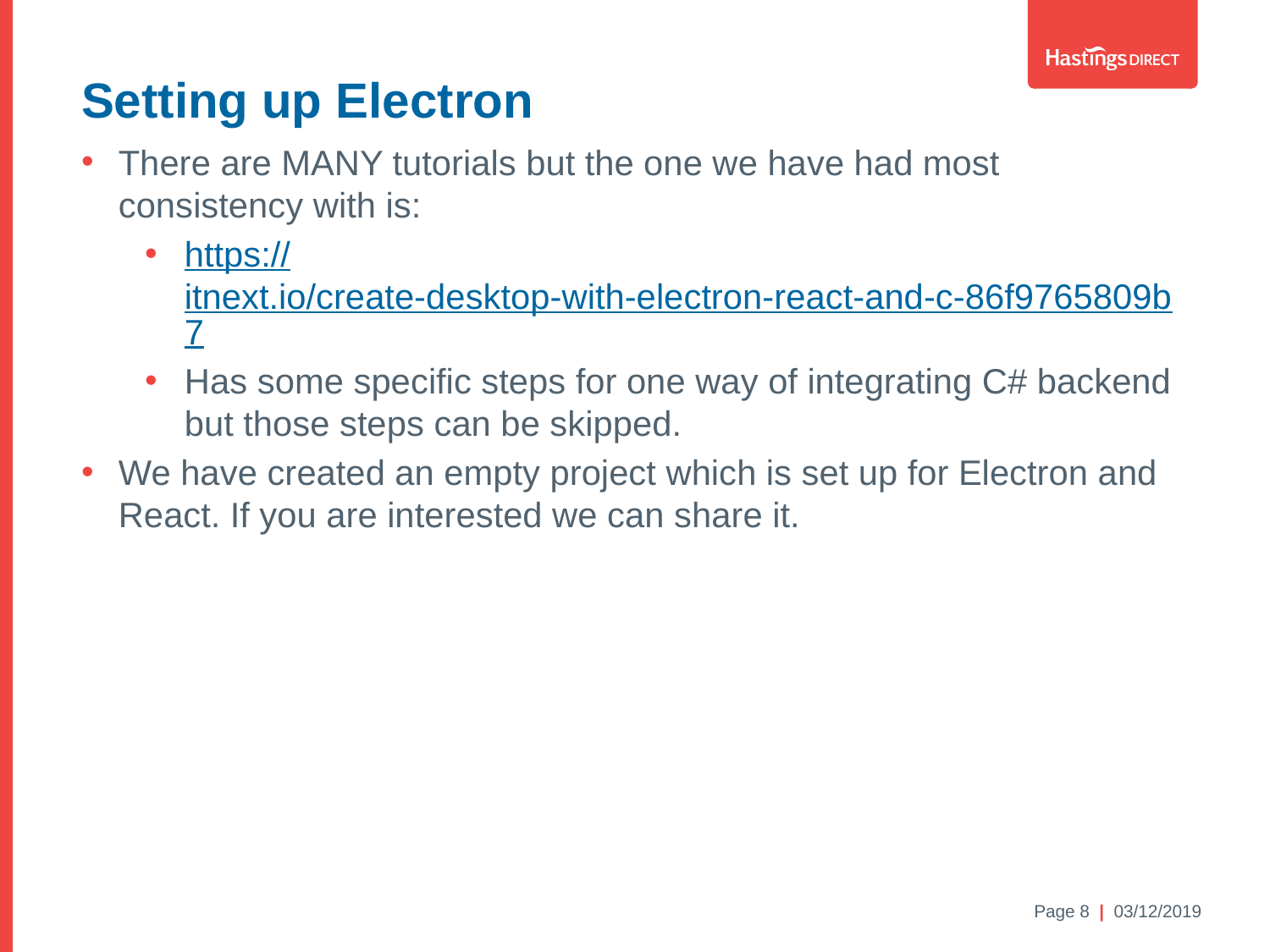

Setting up Electron
There are MANY tutorials but the one we have had most consistency with is:
https://itnext.io/create-desktop-with-electron-react-and-c-86f9765809b7
Has some specific steps for one way of integrating C# backend but those steps can be skipped.
We have created an empty project which is set up for Electron and React. If you are interested we can share it.